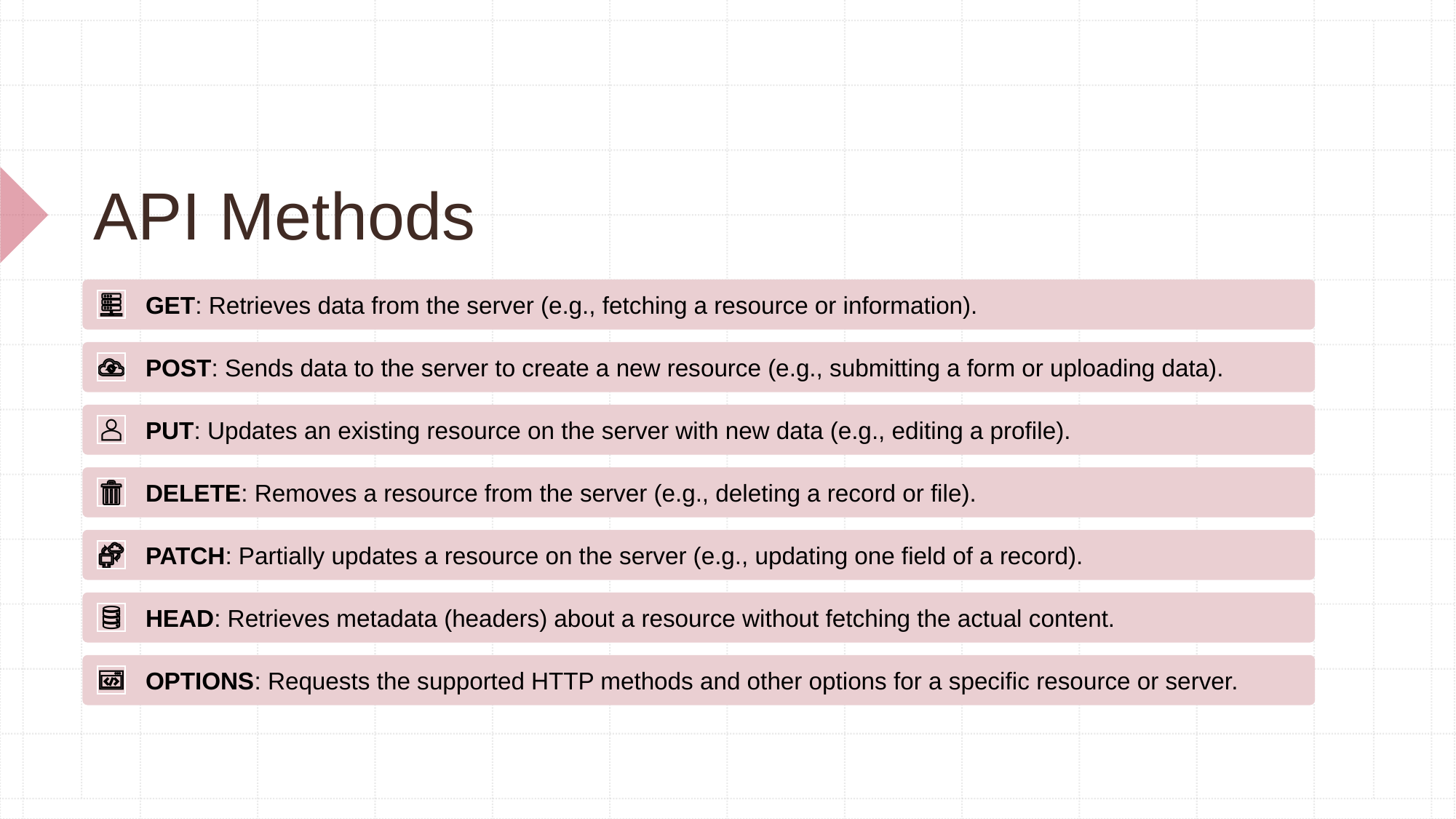

# API Methods
GET: Retrieves data from the server (e.g., fetching a resource or information).
POST: Sends data to the server to create a new resource (e.g., submitting a form or uploading data).
PUT: Updates an existing resource on the server with new data (e.g., editing a profile).
DELETE: Removes a resource from the server (e.g., deleting a record or file).
PATCH: Partially updates a resource on the server (e.g., updating one field of a record).
HEAD: Retrieves metadata (headers) about a resource without fetching the actual content.
OPTIONS: Requests the supported HTTP methods and other options for a specific resource or server.